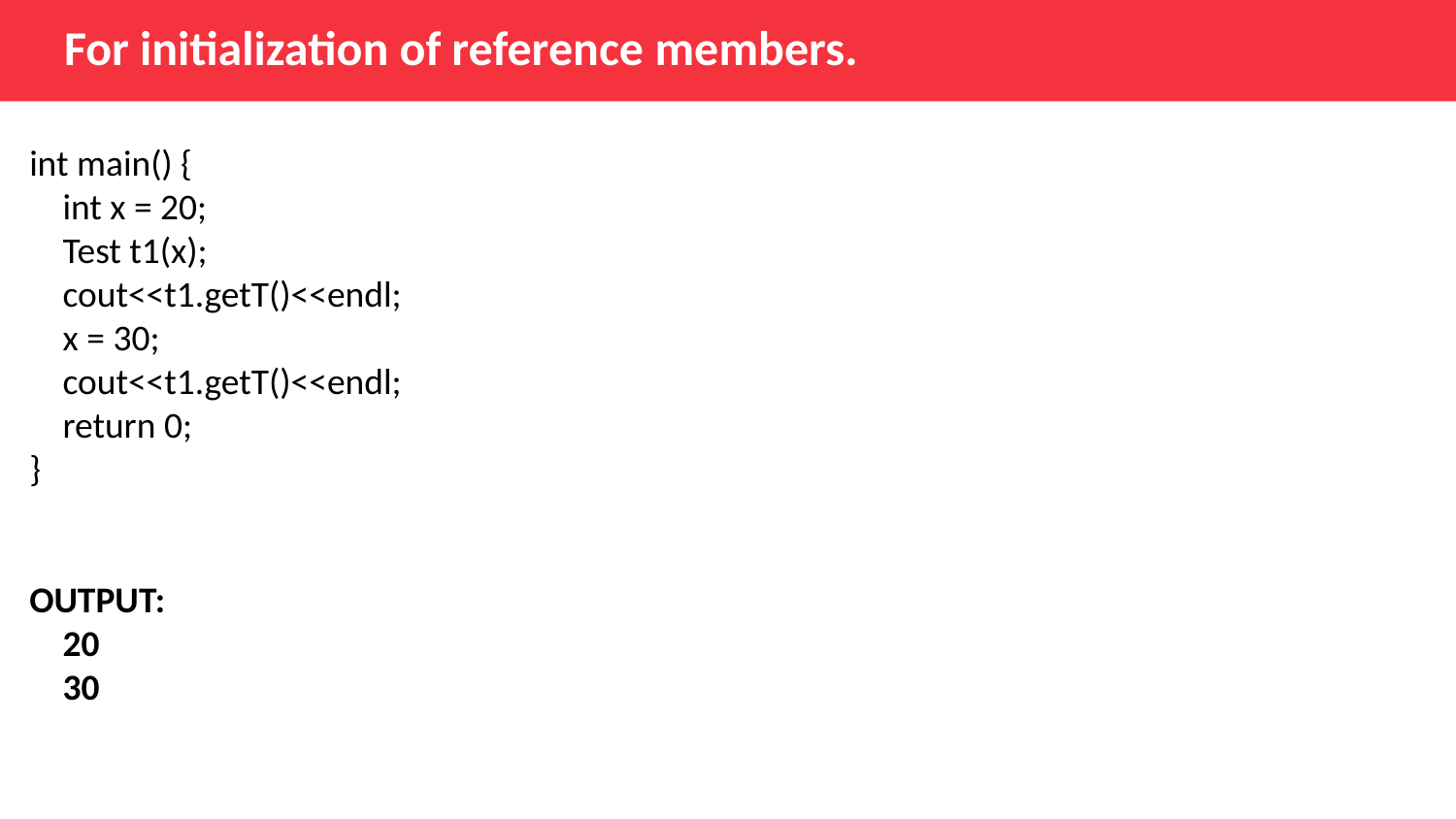

# For initialization of reference members.
int main() {
    int x = 20;
    Test t1(x);
    cout<<t1.getT()<<endl;
    x = 30;
    cout<<t1.getT()<<endl;
    return 0;
}

OUTPUT:
    20
    30